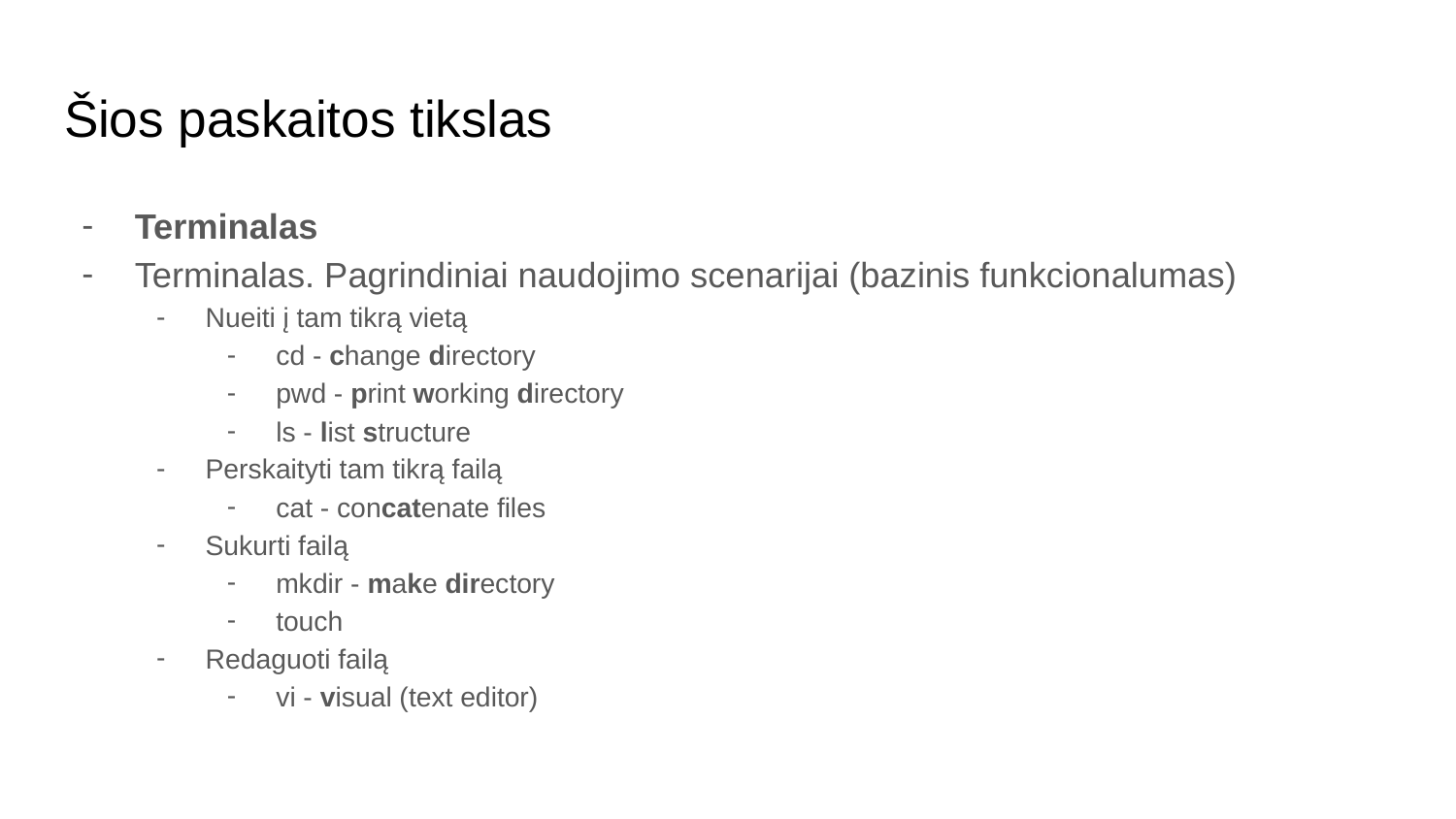

# Šios paskaitos tikslas
Terminalas
Terminalas. Pagrindiniai naudojimo scenarijai (bazinis funkcionalumas)
Nueiti į tam tikrą vietą
cd - change directory
pwd - print working directory
ls - list structure
Perskaityti tam tikrą failą
cat - concatenate files
Sukurti failą
mkdir - make directory
touch
Redaguoti failą
vi - visual (text editor)